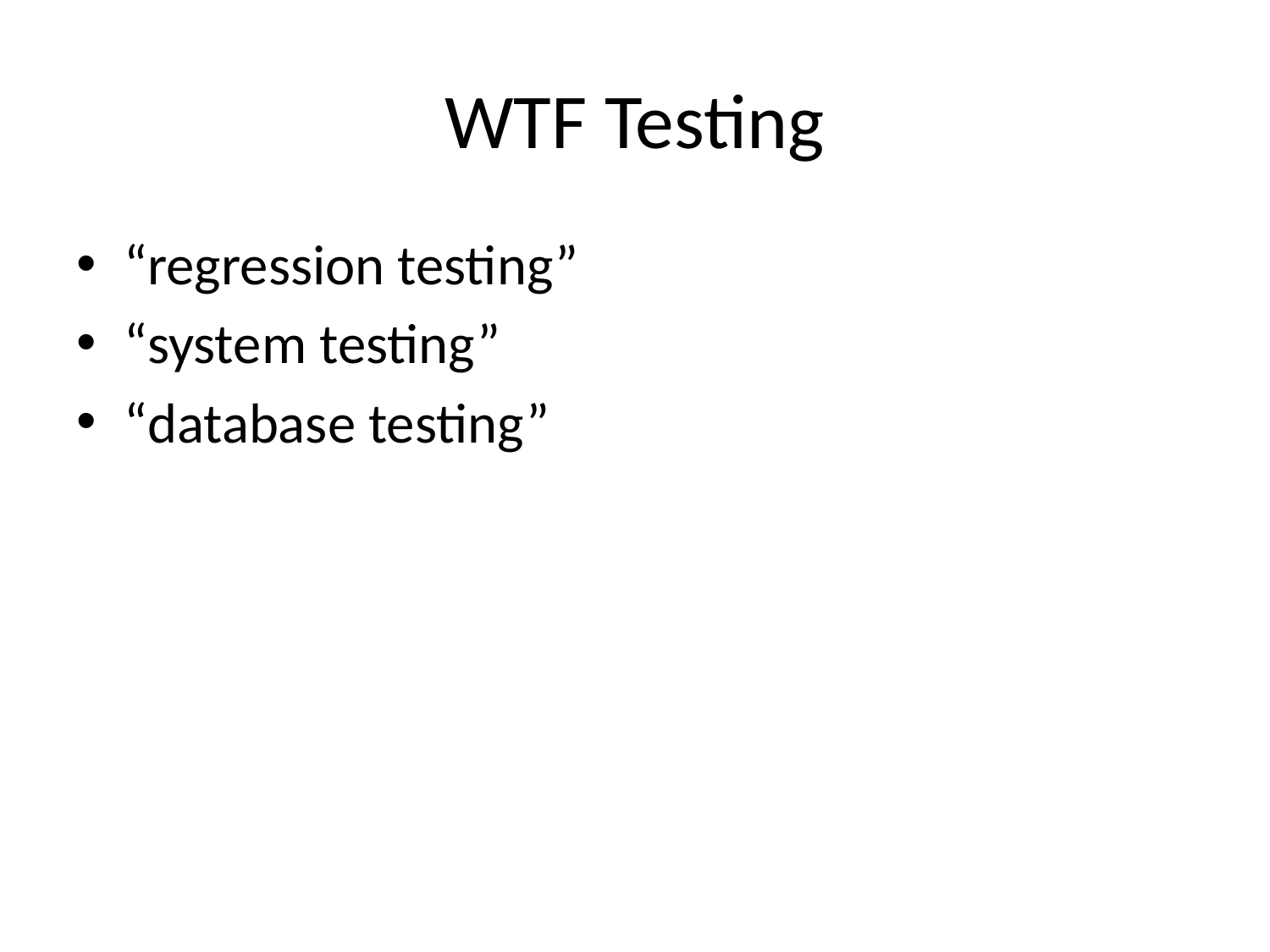

# WTF Testing
“regression testing”
“system testing”
“database testing”